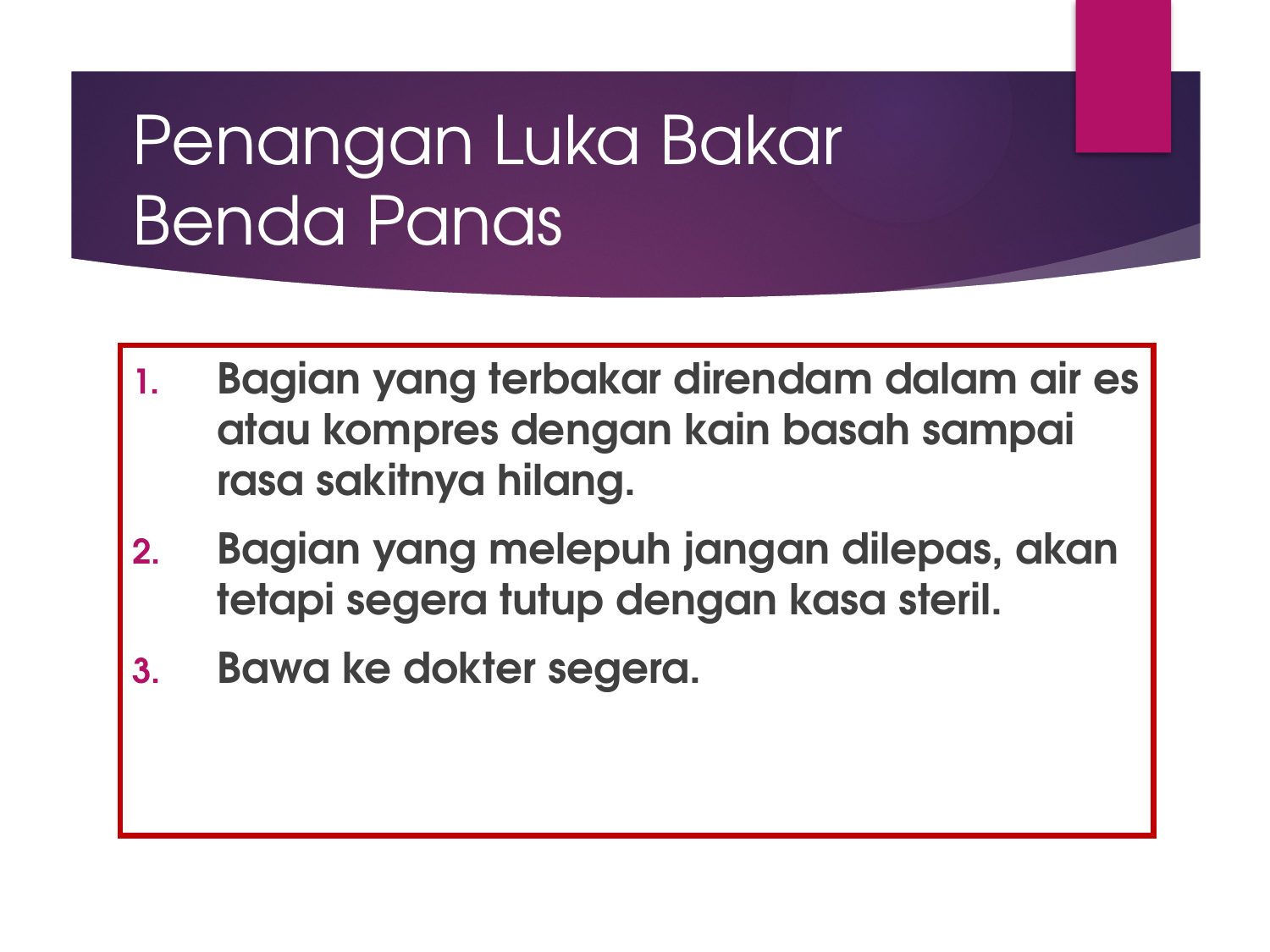

# Penangan Luka Bakar Benda Panas
Bagian yang terbakar direndam dalam air es atau kompres dengan kain basah sampai rasa sakitnya hilang.
Bagian yang melepuh jangan dilepas, akan tetapi segera tutup dengan kasa steril.
Bawa ke dokter segera.